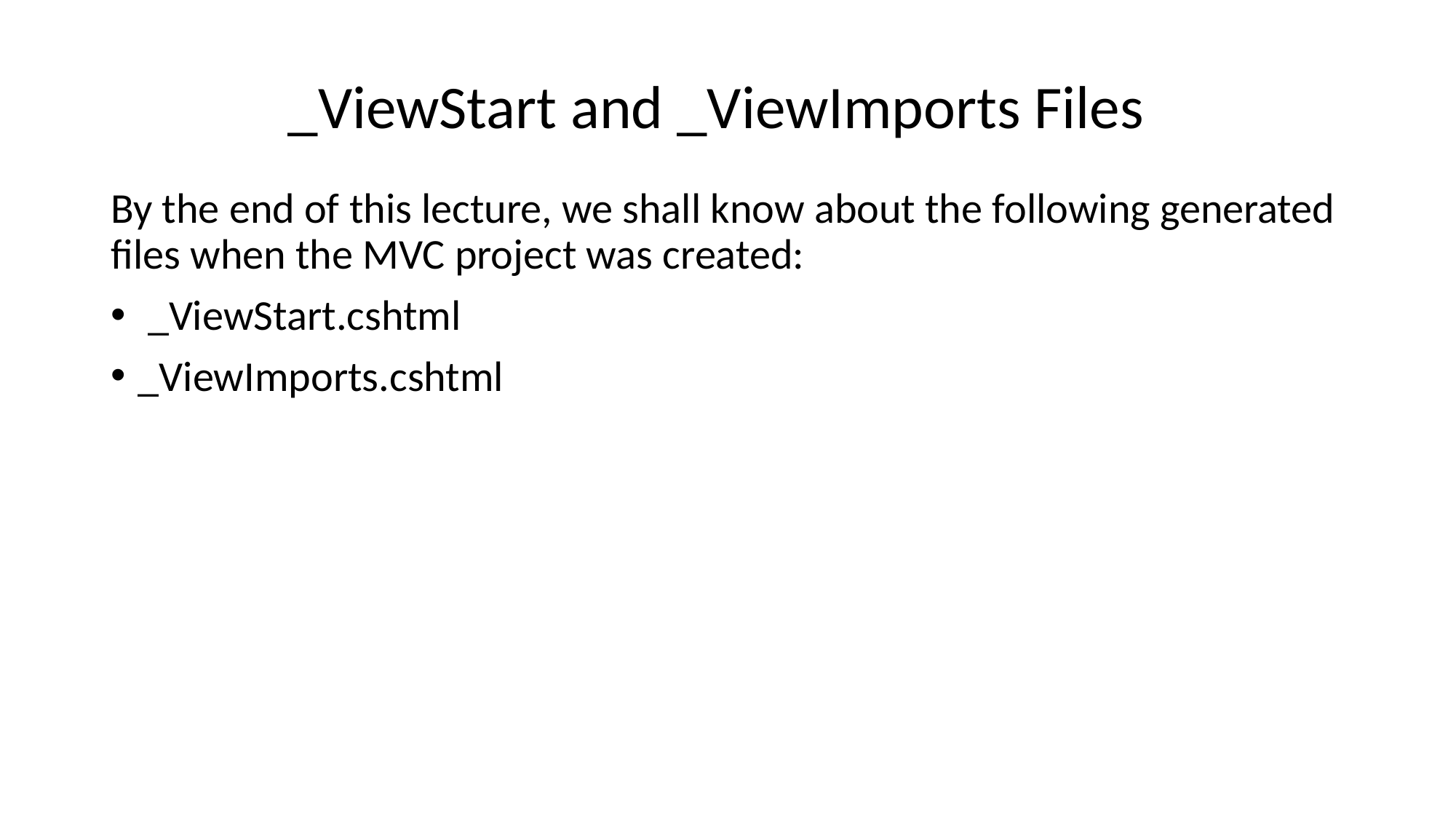

# _ViewStart and _ViewImports Files
By the end of this lecture, we shall know about the following generated files when the MVC project was created:
 _ViewStart.cshtml
_ViewImports.cshtml